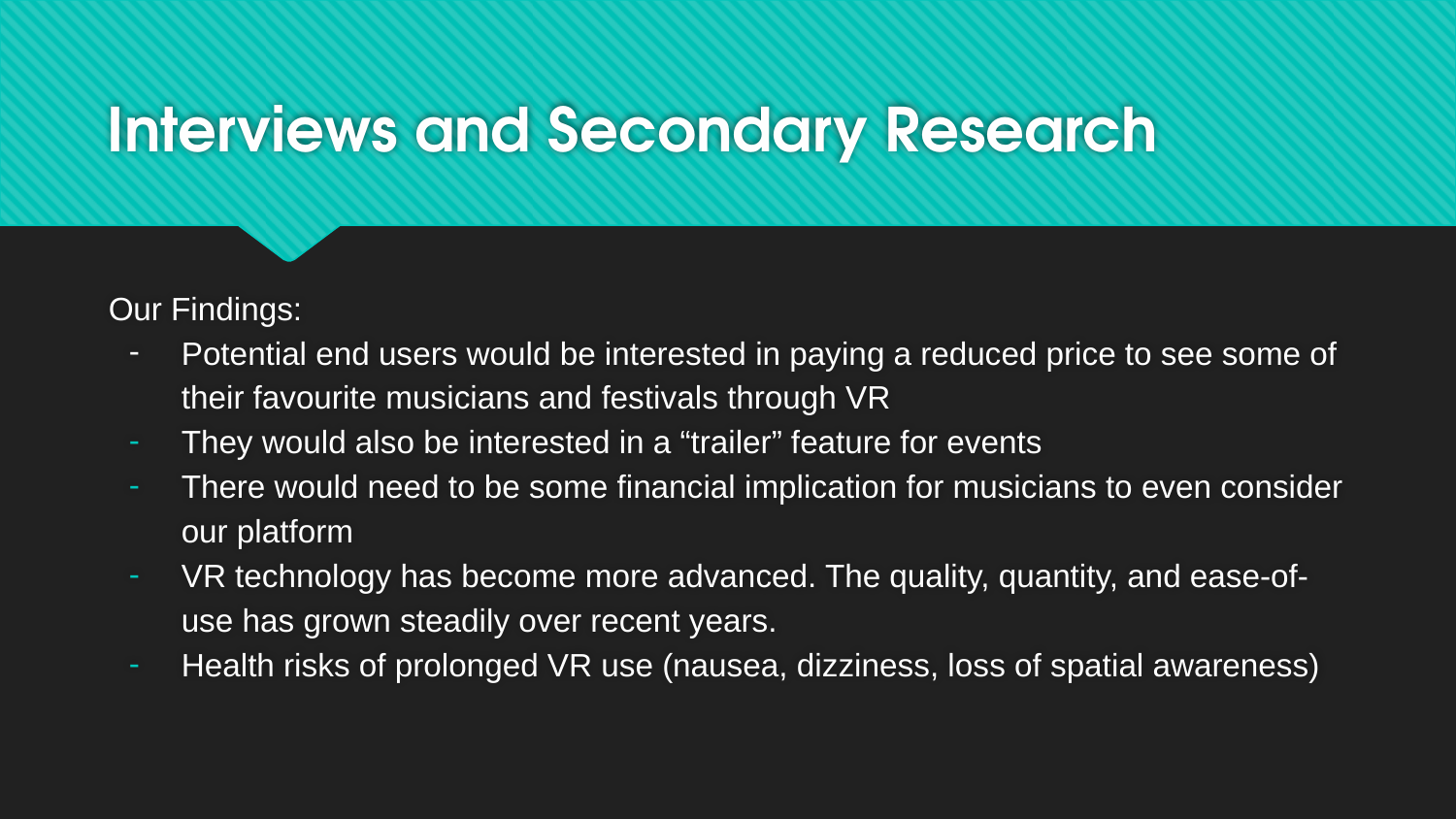

# Interviews and Secondary Research
Our Findings:
Potential end users would be interested in paying a reduced price to see some of their favourite musicians and festivals through VR
They would also be interested in a “trailer” feature for events
There would need to be some financial implication for musicians to even consider our platform
VR technology has become more advanced. The quality, quantity, and ease-of-use has grown steadily over recent years.
Health risks of prolonged VR use (nausea, dizziness, loss of spatial awareness)